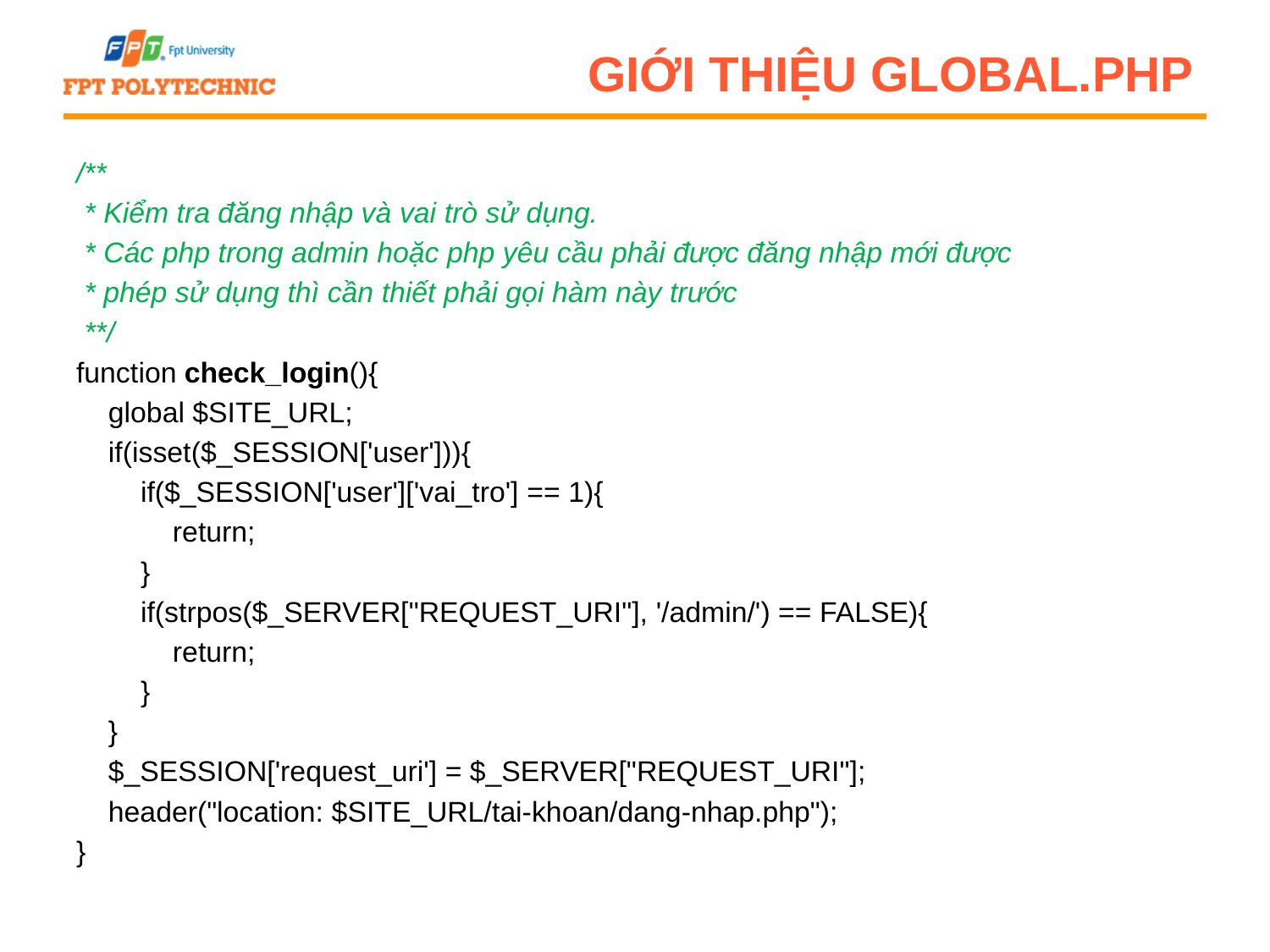

# Giới thiệu global.php
/**
 * Kiểm tra đăng nhập và vai trò sử dụng.
 * Các php trong admin hoặc php yêu cầu phải được đăng nhập mới được
 * phép sử dụng thì cần thiết phải gọi hàm này trước
 **/
function check_login(){
    global $SITE_URL;
    if(isset($_SESSION['user'])){
        if($_SESSION['user']['vai_tro'] == 1){
            return;
        }
        if(strpos($_SERVER["REQUEST_URI"], '/admin/') == FALSE){
            return;
        }
    }
    $_SESSION['request_uri'] = $_SERVER["REQUEST_URI"];
    header("location: $SITE_URL/tai-khoan/dang-nhap.php");
}